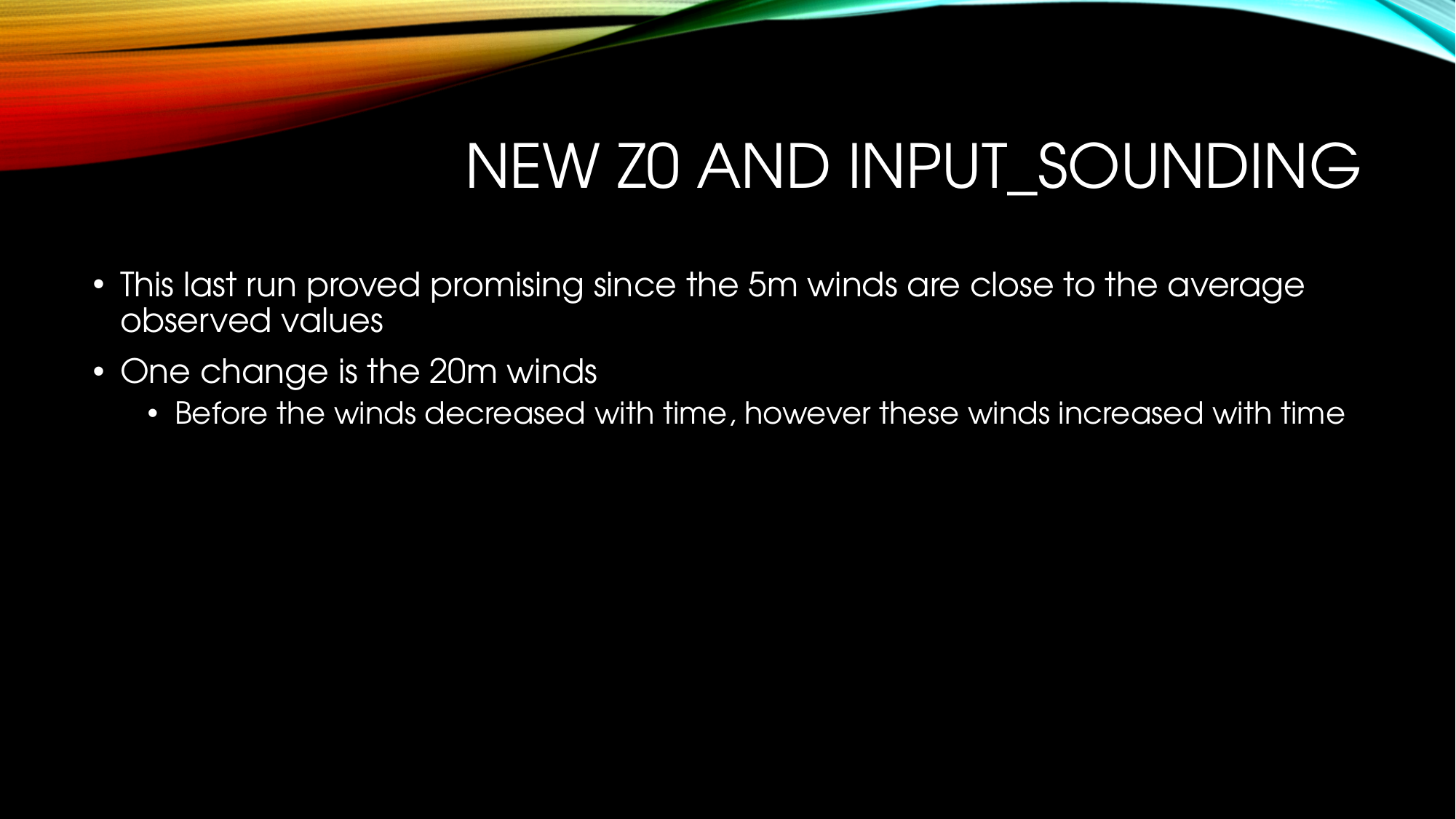

# New z0 and input_sounding
This last run proved promising since the 5m winds are close to the average observed values
One change is the 20m winds
Before the winds decreased with time, however these winds increased with time